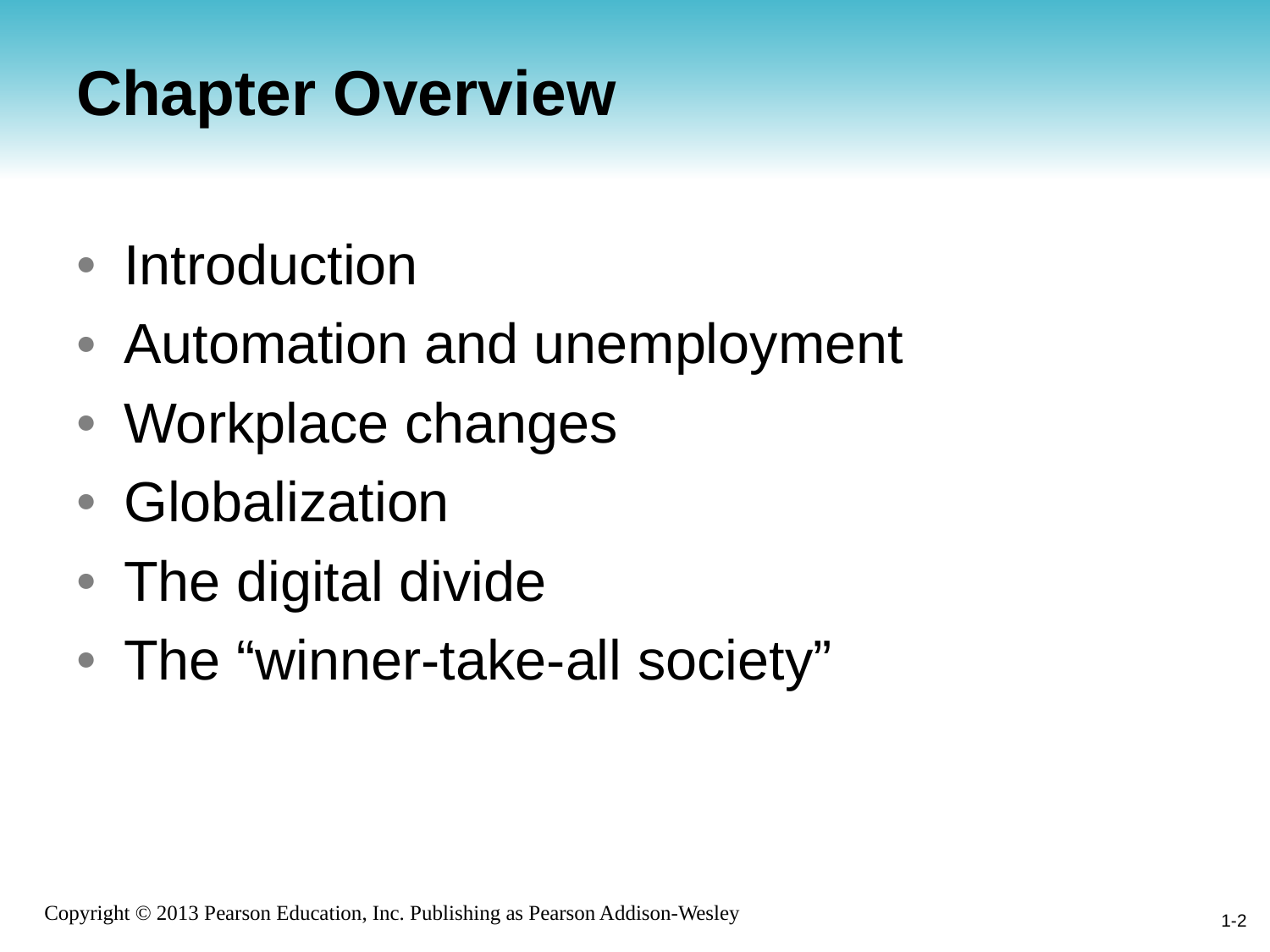

# Chapter Overview
Introduction
Automation and unemployment
Workplace changes
Globalization
The digital divide
The “winner-take-all society”
1-2